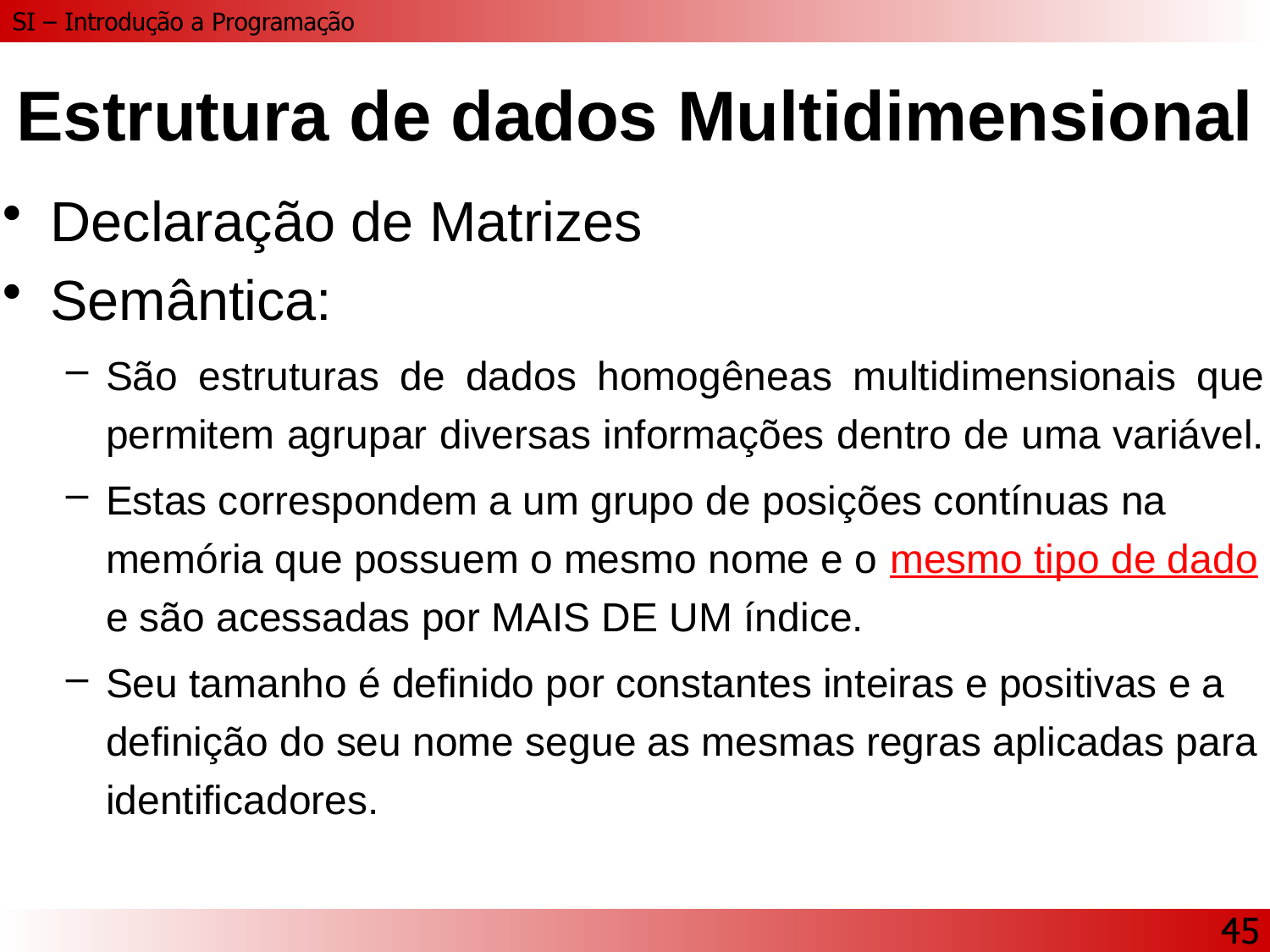

# Estrutura de dados Multidimensional
Declaração de Matrizes
Semântica:
São estruturas de dados homogêneas multidimensionais que permitem agrupar diversas informações dentro de uma variável.
Estas correspondem a um grupo de posições contínuas na memória que possuem o mesmo nome e o mesmo tipo de dado e são acessadas por MAIS DE UM índice.
Seu tamanho é definido por constantes inteiras e positivas e a definição do seu nome segue as mesmas regras aplicadas para identificadores.
45